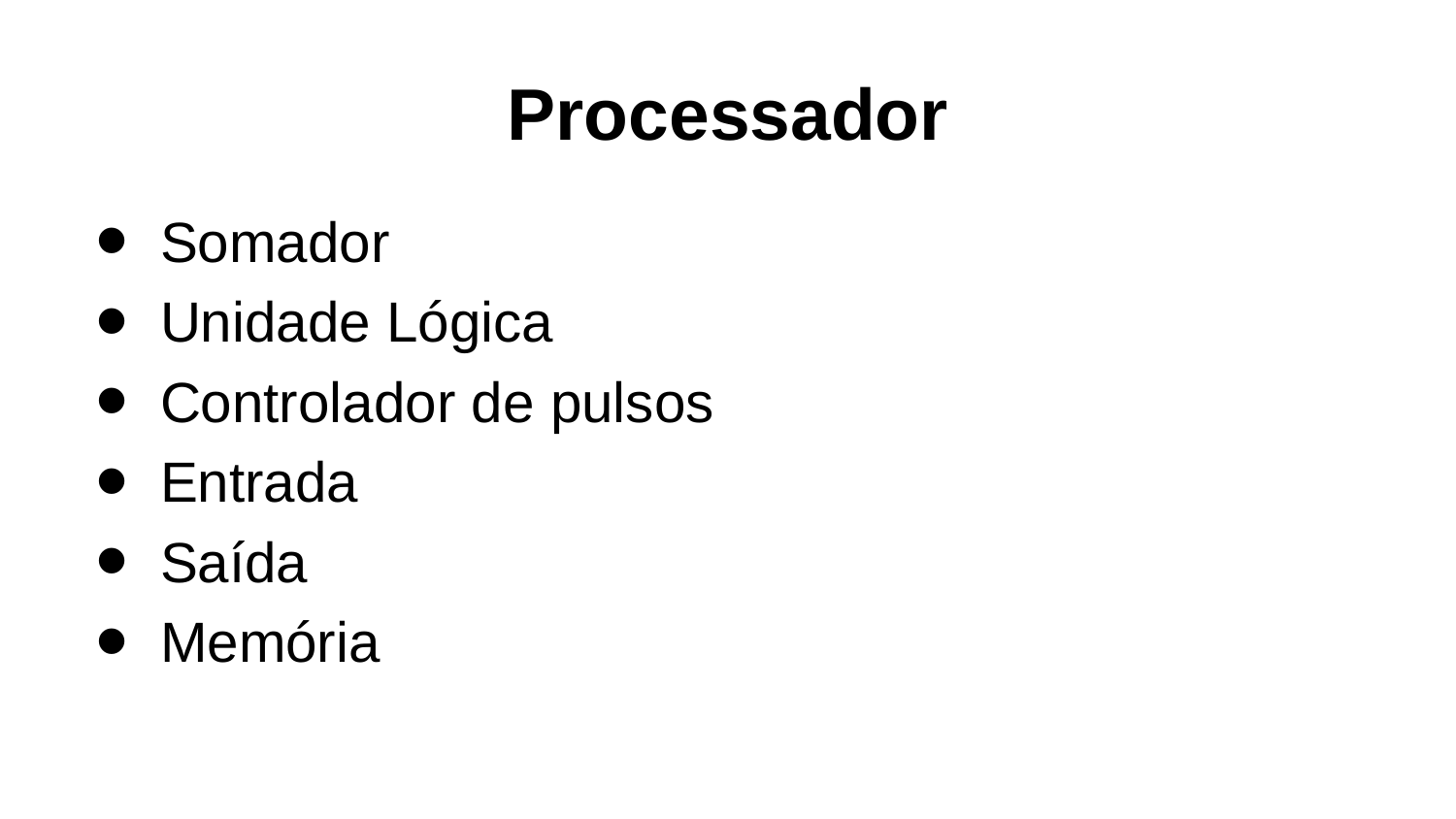

# Processador
Somador
Unidade Lógica
Controlador de pulsos
Entrada
Saída
Memória